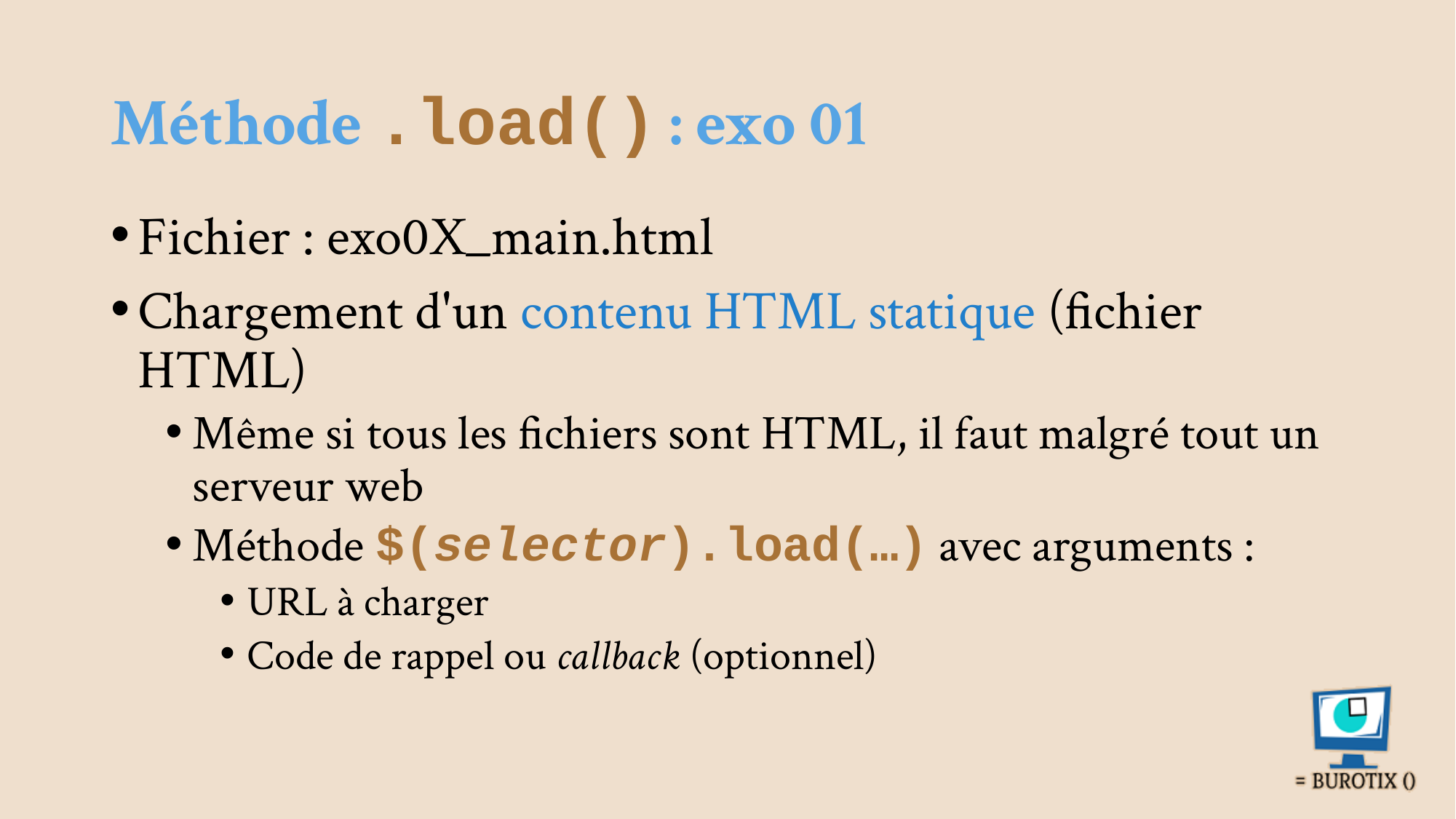

# Méthode .load() : exo 01
Fichier : exo0X_main.html
Chargement d'un contenu HTML statique (fichier HTML)
Même si tous les fichiers sont HTML, il faut malgré tout un serveur web
Méthode $(selector).load(…) avec arguments :
URL à charger
Code de rappel ou callback (optionnel)